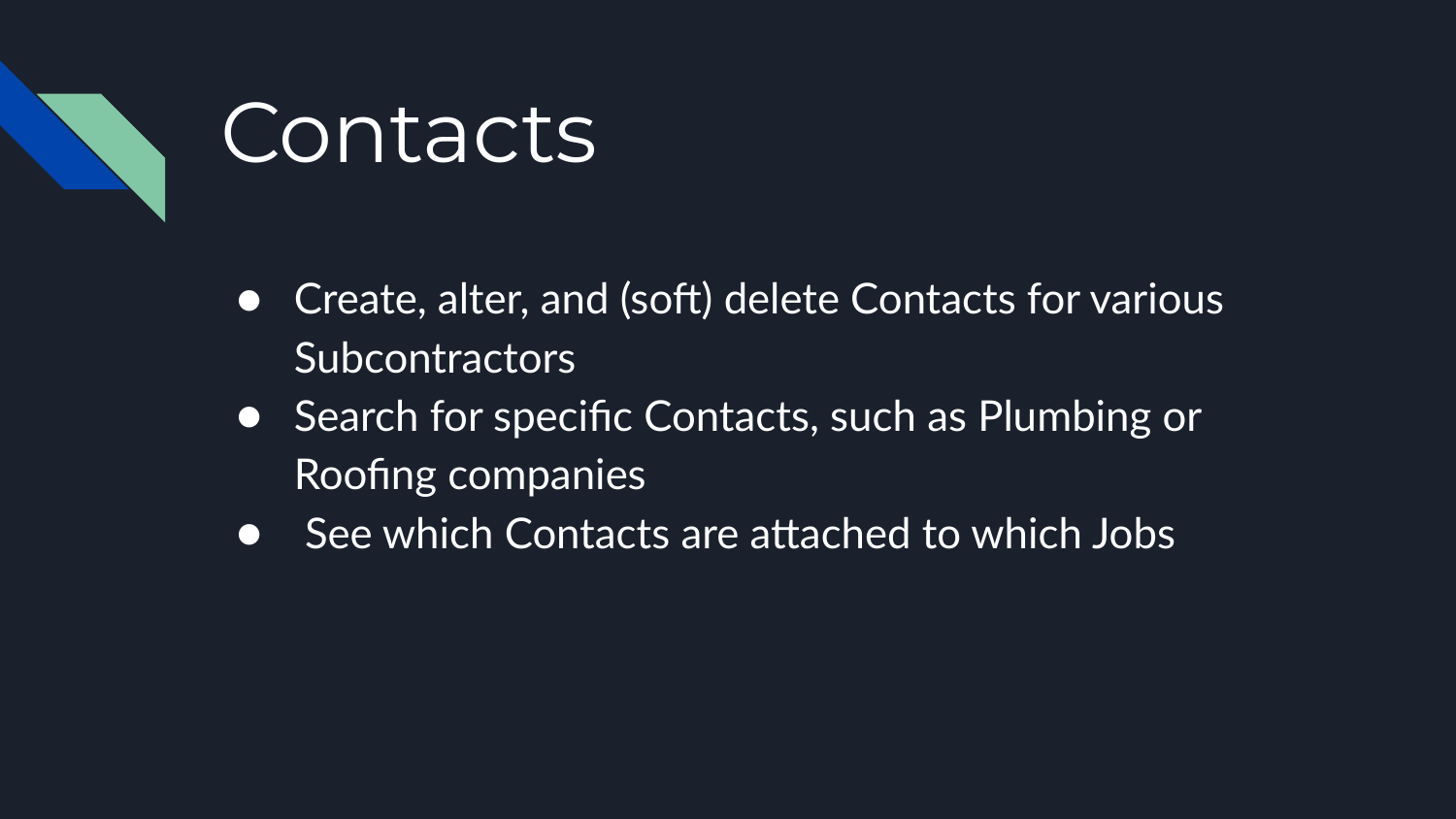

# Contacts
Create, alter, and (soft) delete Contacts for various Subcontractors
Search for specific Contacts, such as Plumbing or Roofing companies
 See which Contacts are attached to which Jobs